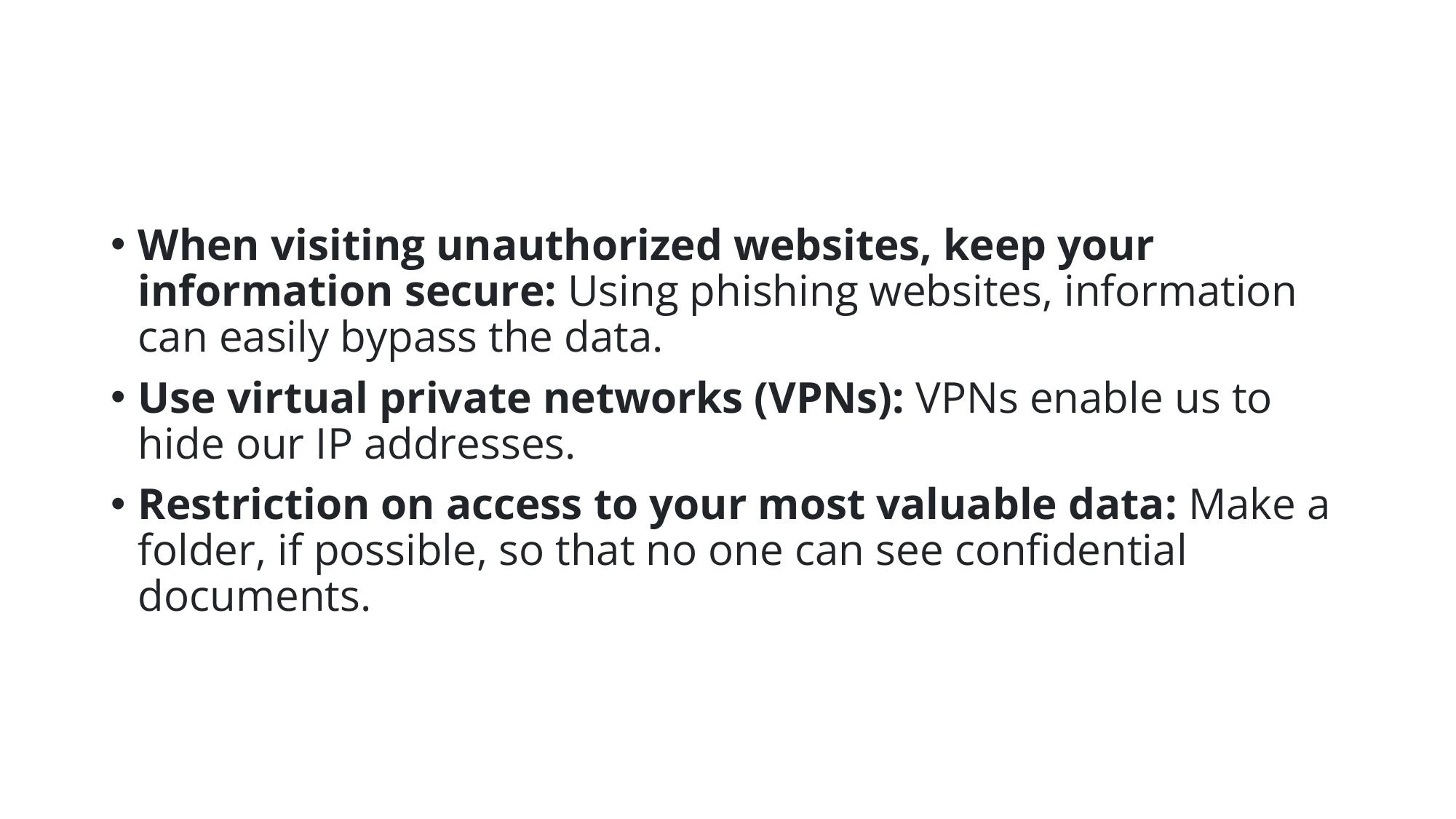

#
When visiting unauthorized websites, keep your information secure: Using phishing websites, information can easily bypass the data.
Use virtual private networks (VPNs): VPNs enable us to hide our IP addresses.
Restriction on access to your most valuable data: Make a folder, if possible, so that no one can see confidential documents.